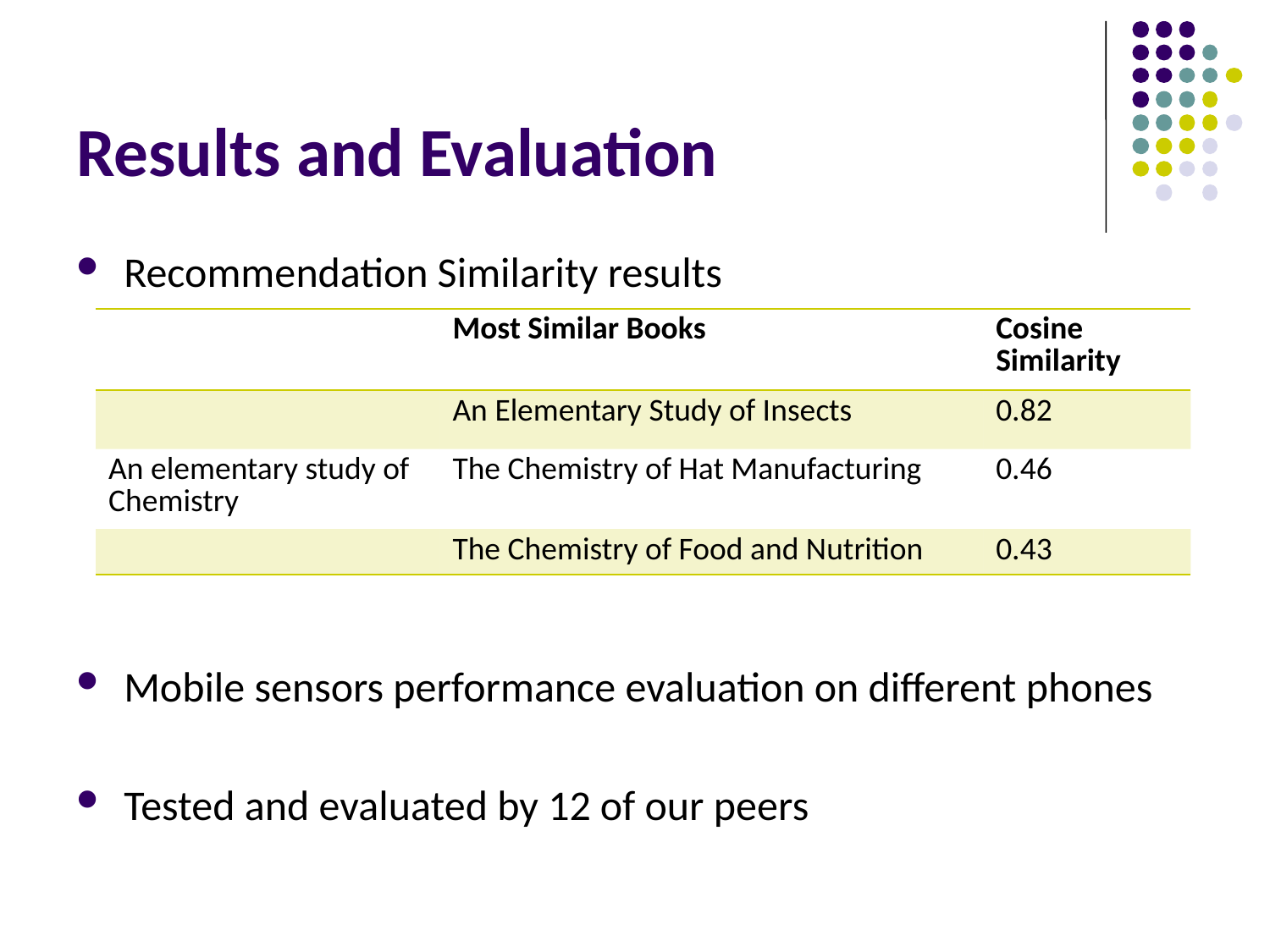

# Results and Evaluation
Recommendation Similarity results

Mobile sensors performance evaluation on different phones

Tested and evaluated by 12 of our peers
|  | Most Similar Books | Cosine Similarity |
| --- | --- | --- |
|  | An Elementary Study of Insects | 0.82 |
| An elementary study of Chemistry | The Chemistry of Hat Manufacturing | 0.46 |
|  | The Chemistry of Food and Nutrition | 0.43 |